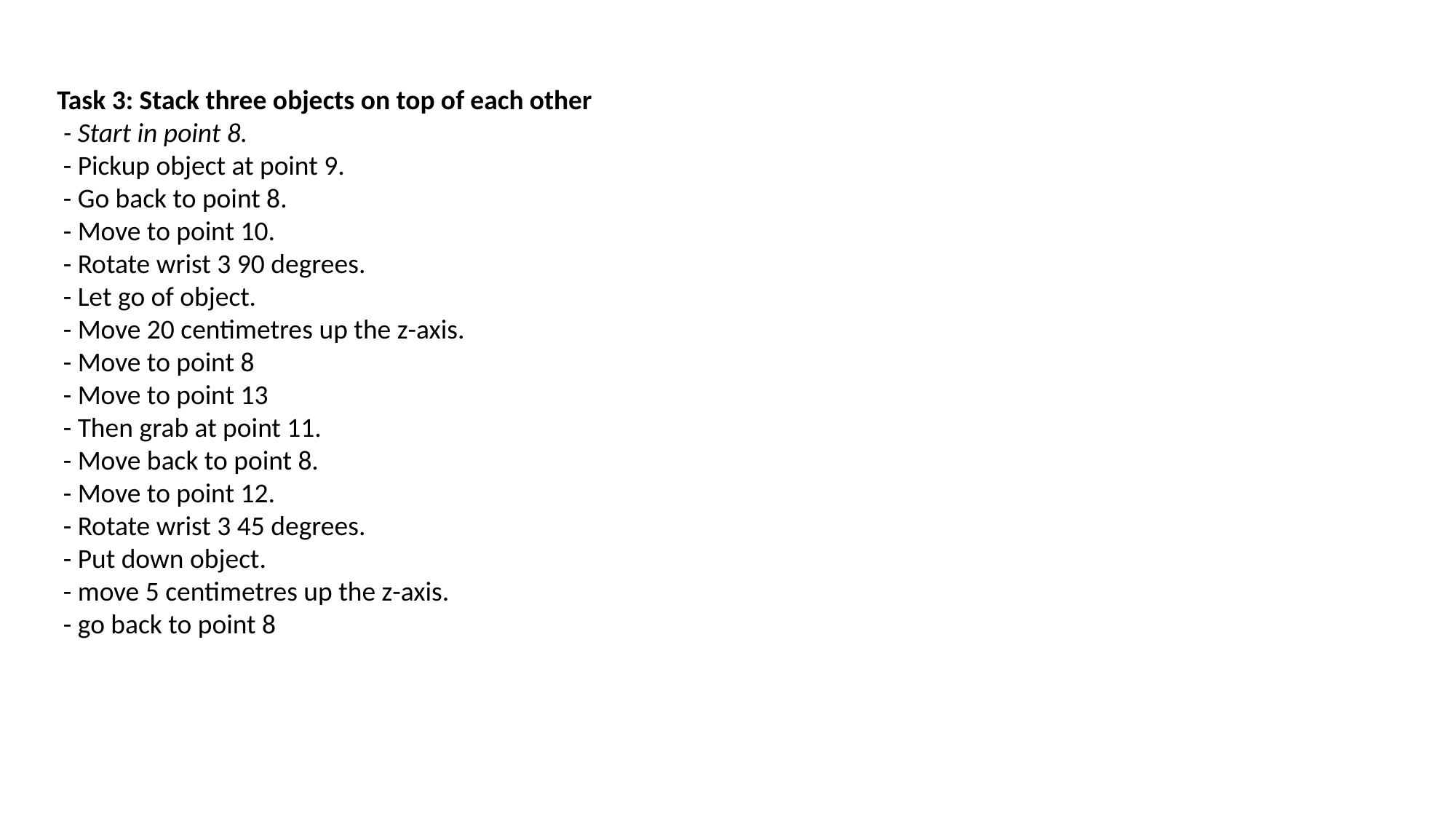

Task 3: Stack three objects on top of each other
 - Start in point 8.
 - Pickup object at point 9.
 - Go back to point 8.
 - Move to point 10.
 - Rotate wrist 3 90 degrees.
 - Let go of object.
 - Move 20 centimetres up the z-axis.
 - Move to point 8
 - Move to point 13
 - Then grab at point 11.
 - Move back to point 8.
 - Move to point 12.
 - Rotate wrist 3 45 degrees.
 - Put down object.
 - move 5 centimetres up the z-axis.
 - go back to point 8